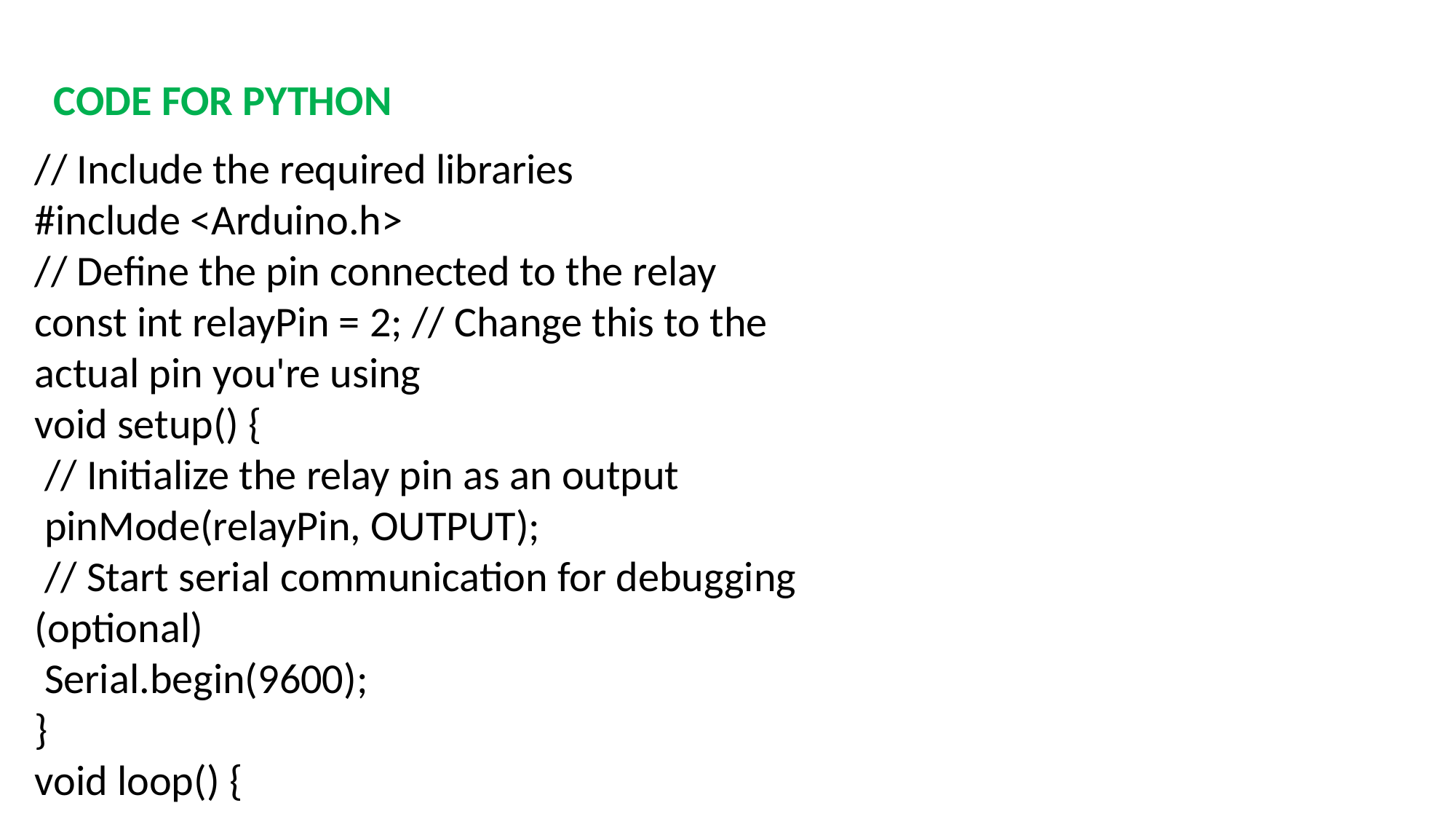

CODE FOR PYTHON
// Include the required libraries
#include <Arduino.h>
// Define the pin connected to the relay
const int relayPin = 2; // Change this to the actual pin you're using
void setup() {
 // Initialize the relay pin as an output
 pinMode(relayPin, OUTPUT);
 // Start serial communication for debugging (optional)
 Serial.begin(9600);
}
void loop() {